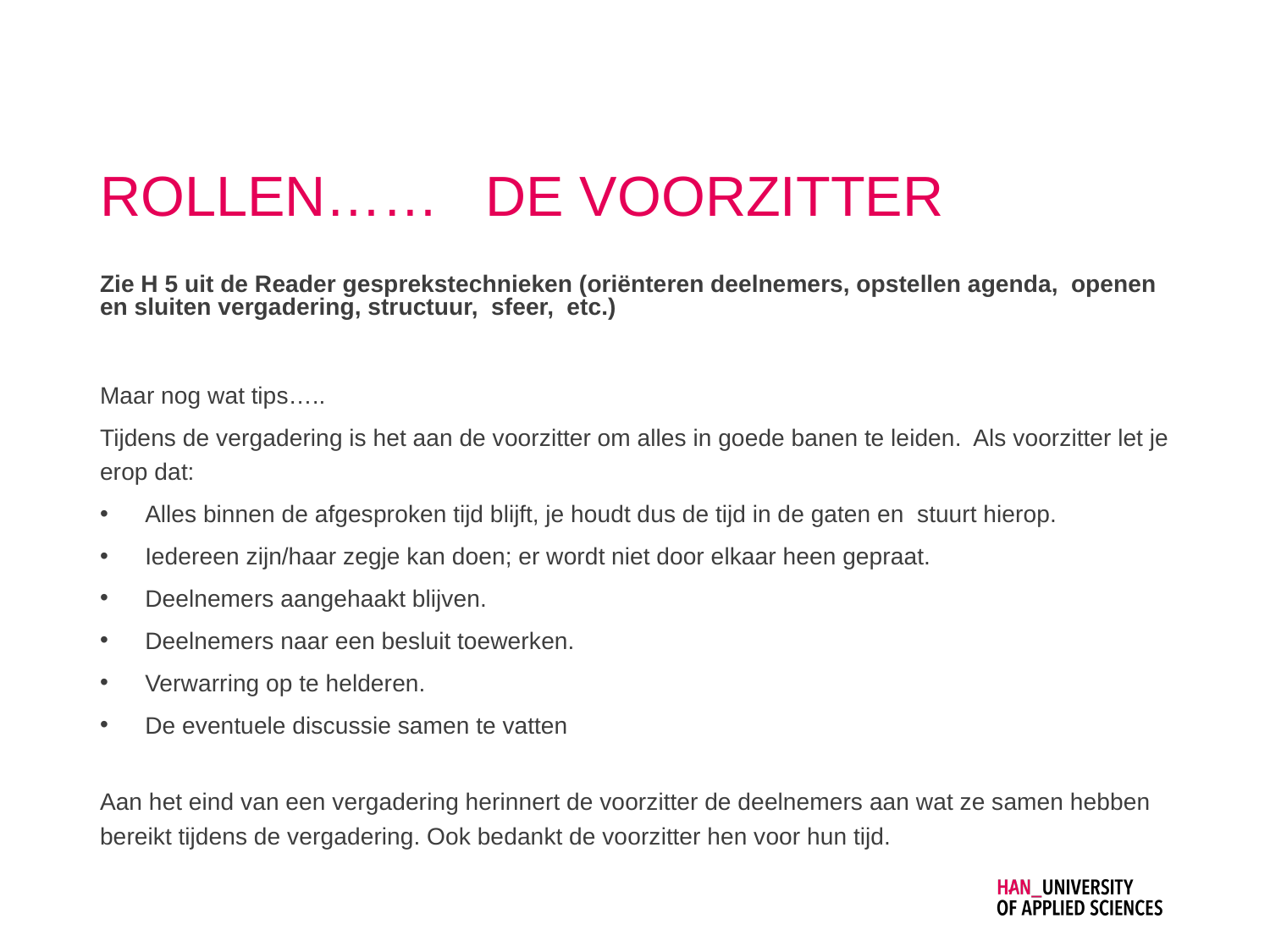

# ROLLEN……   DE VOORZITTER
Zie H 5 uit de Reader gesprekstechnieken (oriënteren deelnemers, opstellen agenda,  openen en sluiten vergadering, structuur,  sfeer,  etc.)

Maar nog wat tips…..
Tijdens de vergadering is het aan de voorzitter om alles in goede banen te leiden.  Als voorzitter let je erop dat:
Alles binnen de afgesproken tijd blijft, je houdt dus de tijd in de gaten en  stuurt hierop.
Iedereen zijn/haar zegje kan doen; er wordt niet door elkaar heen gepraat.
Deelnemers aangehaakt blijven.
Deelnemers naar een besluit toewerken.
Verwarring op te helderen.
De eventuele discussie samen te vatten
Aan het eind van een vergadering herinnert de voorzitter de deelnemers aan wat ze samen hebben bereikt tijdens de vergadering. Ook bedankt de voorzitter hen voor hun tijd.